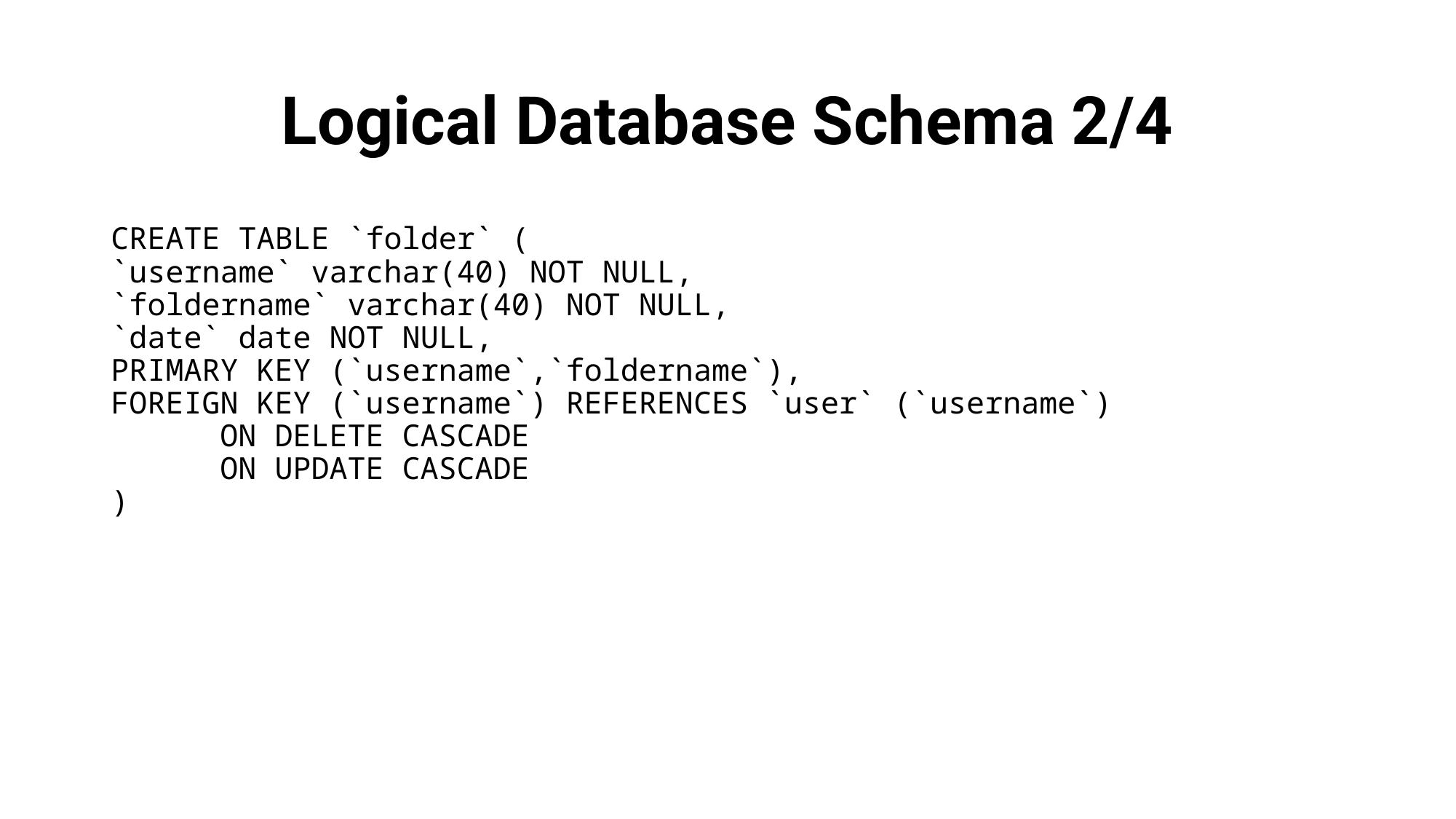

# Logical Database Schema 2/4
CREATE TABLE `folder` (
`username` varchar(40) NOT NULL,
`foldername` varchar(40) NOT NULL,
`date` date NOT NULL,
PRIMARY KEY (`username`,`foldername`),
FOREIGN KEY (`username`) REFERENCES `user` (`username`)
	ON DELETE CASCADE
	ON UPDATE CASCADE
)